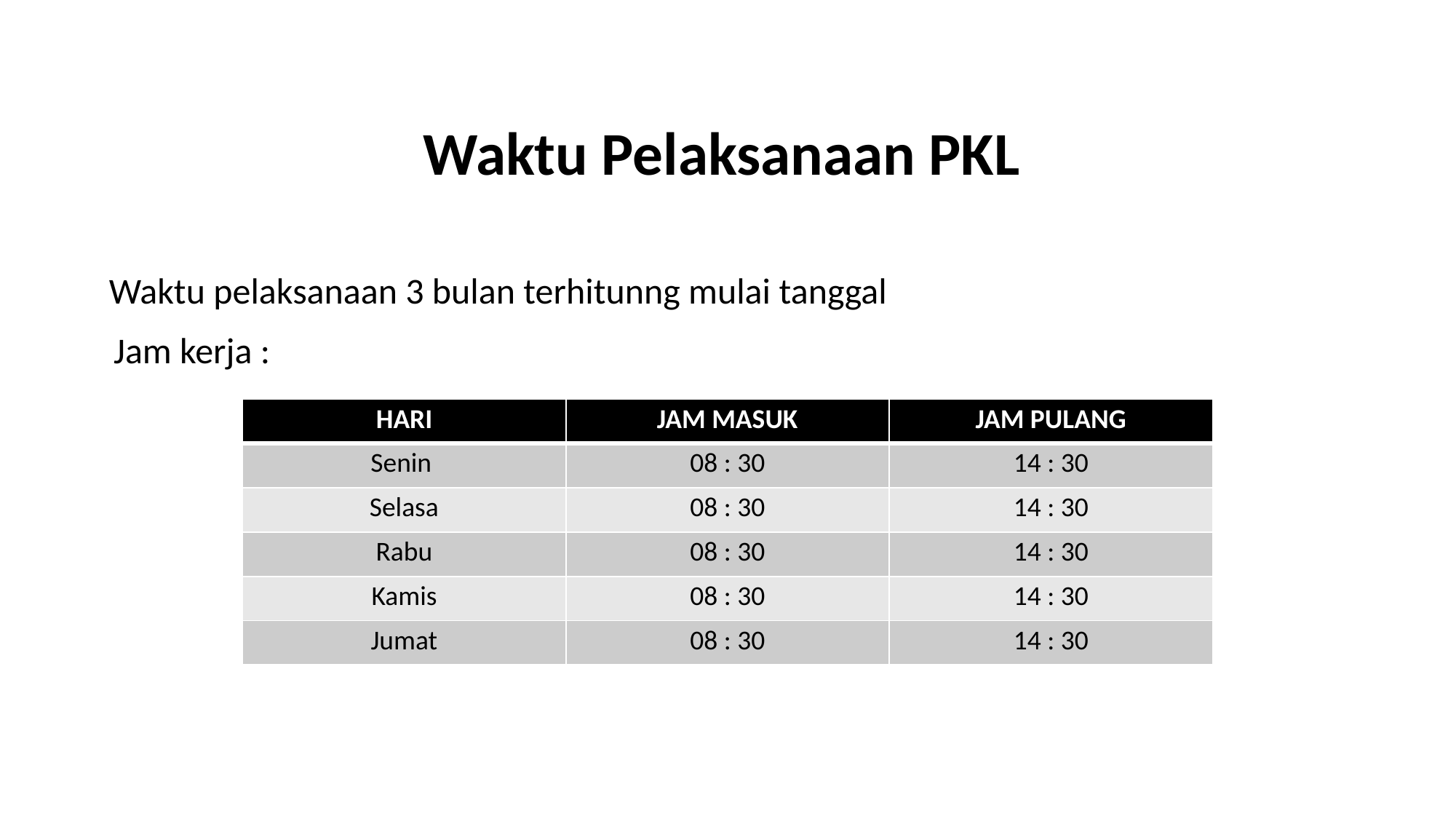

Waktu Pelaksanaan PKL
Waktu pelaksanaan 3 bulan terhitunng mulai tanggal
Jam kerja :
| HARI | JAM MASUK | JAM PULANG |
| --- | --- | --- |
| Senin | 08 : 30 | 14 : 30 |
| Selasa | 08 : 30 | 14 : 30 |
| Rabu | 08 : 30 | 14 : 30 |
| Kamis | 08 : 30 | 14 : 30 |
| Jumat | 08 : 30 | 14 : 30 |